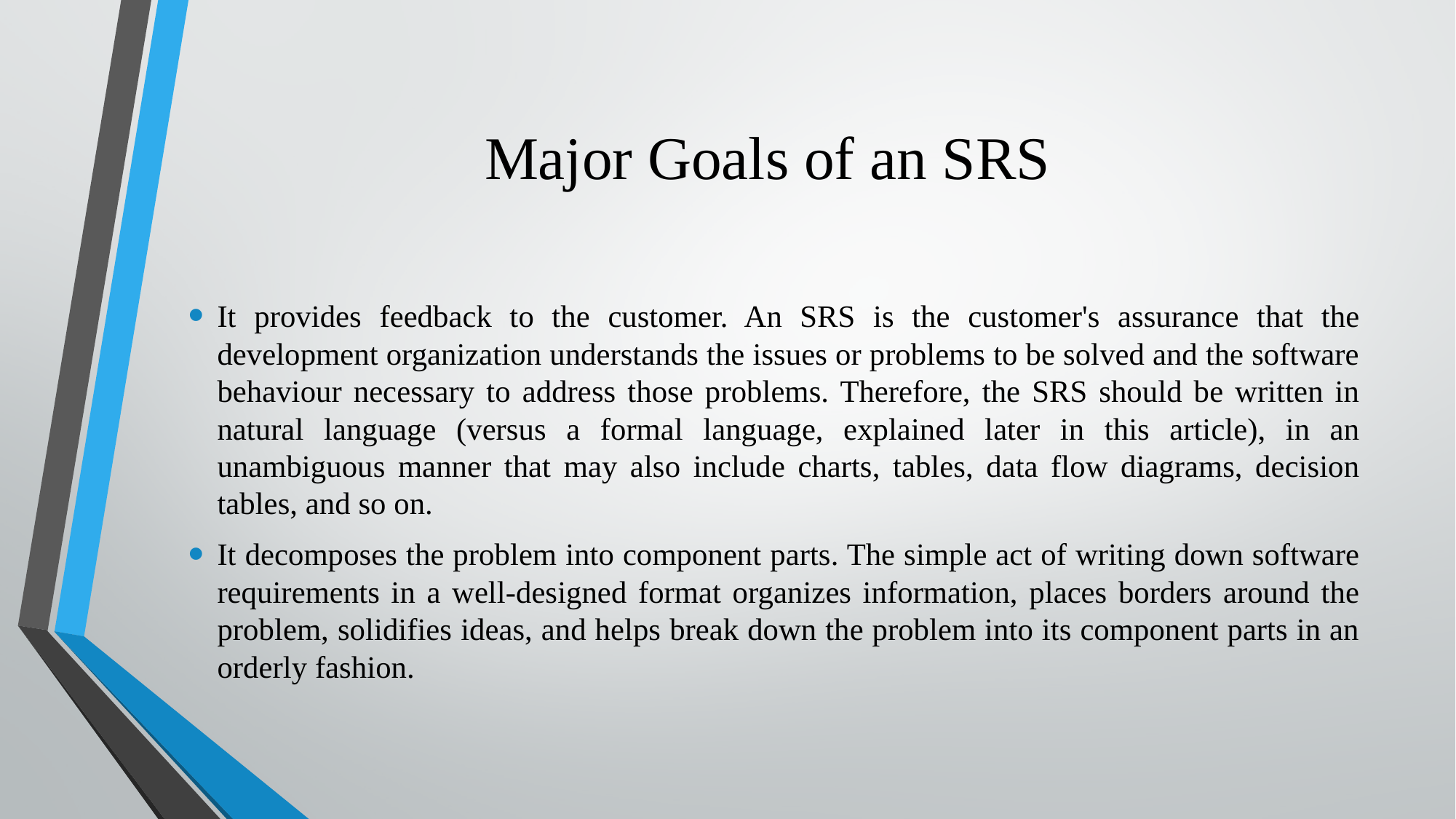

# Major Goals of an SRS

It provides feedback to the customer. An SRS is the customer's assurance that the development organization understands the issues or problems to be solved and the software behaviour necessary to address those problems. Therefore, the SRS should be written in natural language (versus a formal language, explained later in this article), in an unambiguous manner that may also include charts, tables, data flow diagrams, decision tables, and so on.
It decomposes the problem into component parts. The simple act of writing down software requirements in a well-designed format organizes information, places borders around the problem, solidifies ideas, and helps break down the problem into its component parts in an orderly fashion.